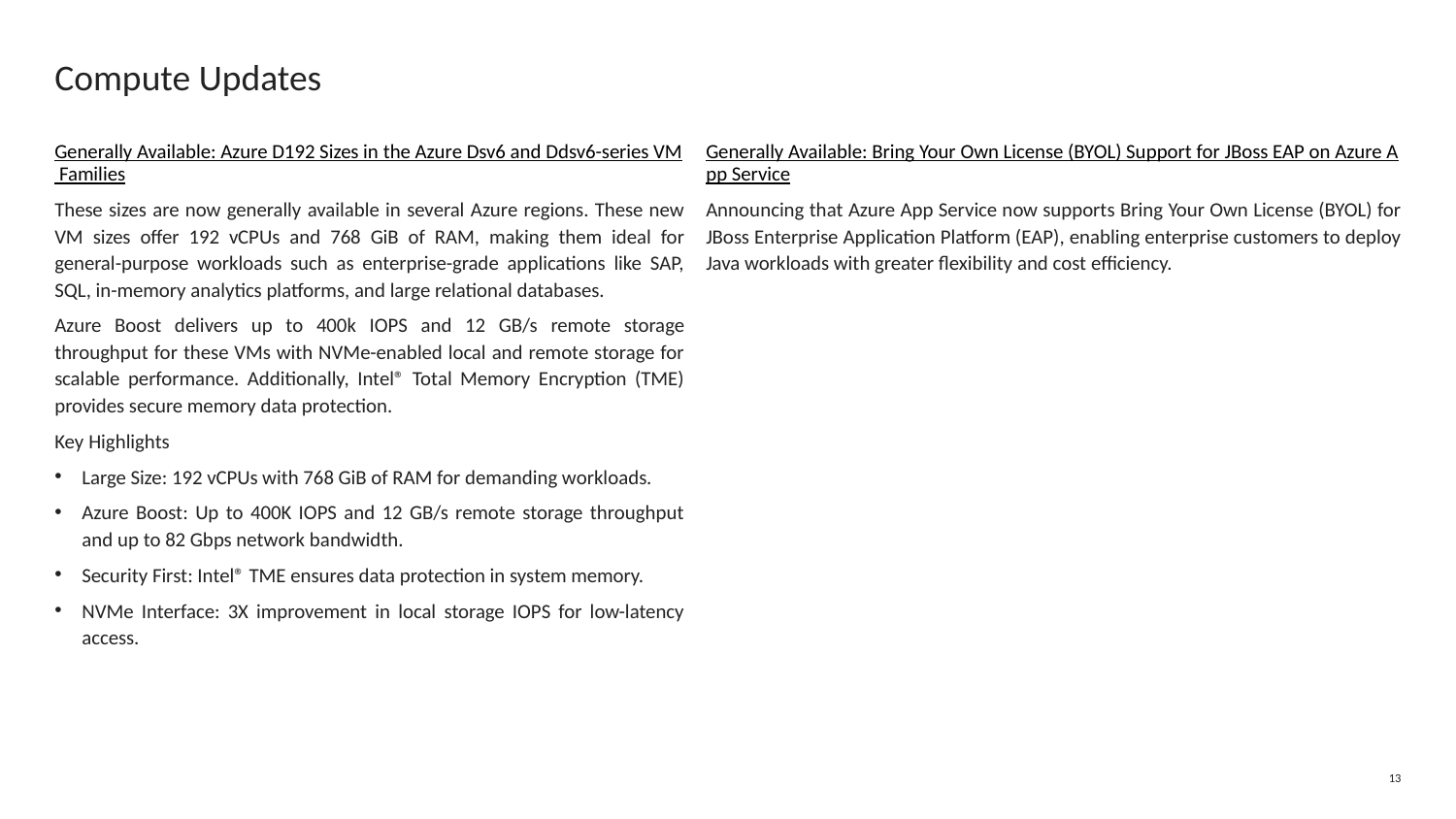

# Compute Updates
Generally Available: Azure D192 Sizes in the Azure Dsv6 and Ddsv6-series VM Families
These sizes are now generally available in several Azure regions. These new VM sizes offer 192 vCPUs and 768 GiB of RAM, making them ideal for general-purpose workloads such as enterprise-grade applications like SAP, SQL, in-memory analytics platforms, and large relational databases.
Azure Boost delivers up to 400k IOPS and 12 GB/s remote storage throughput for these VMs with NVMe-enabled local and remote storage for scalable performance. Additionally, Intel® Total Memory Encryption (TME) provides secure memory data protection.
Key Highlights
Large Size: 192 vCPUs with 768 GiB of RAM for demanding workloads.
Azure Boost: Up to 400K IOPS and 12 GB/s remote storage throughput and up to 82 Gbps network bandwidth.
Security First: Intel® TME ensures data protection in system memory.
NVMe Interface: 3X improvement in local storage IOPS for low-latency access.
Generally Available: Bring Your Own License (BYOL) Support for JBoss EAP on Azure App Service
Announcing that Azure App Service now supports Bring Your Own License (BYOL) for JBoss Enterprise Application Platform (EAP), enabling enterprise customers to deploy Java workloads with greater flexibility and cost efficiency.